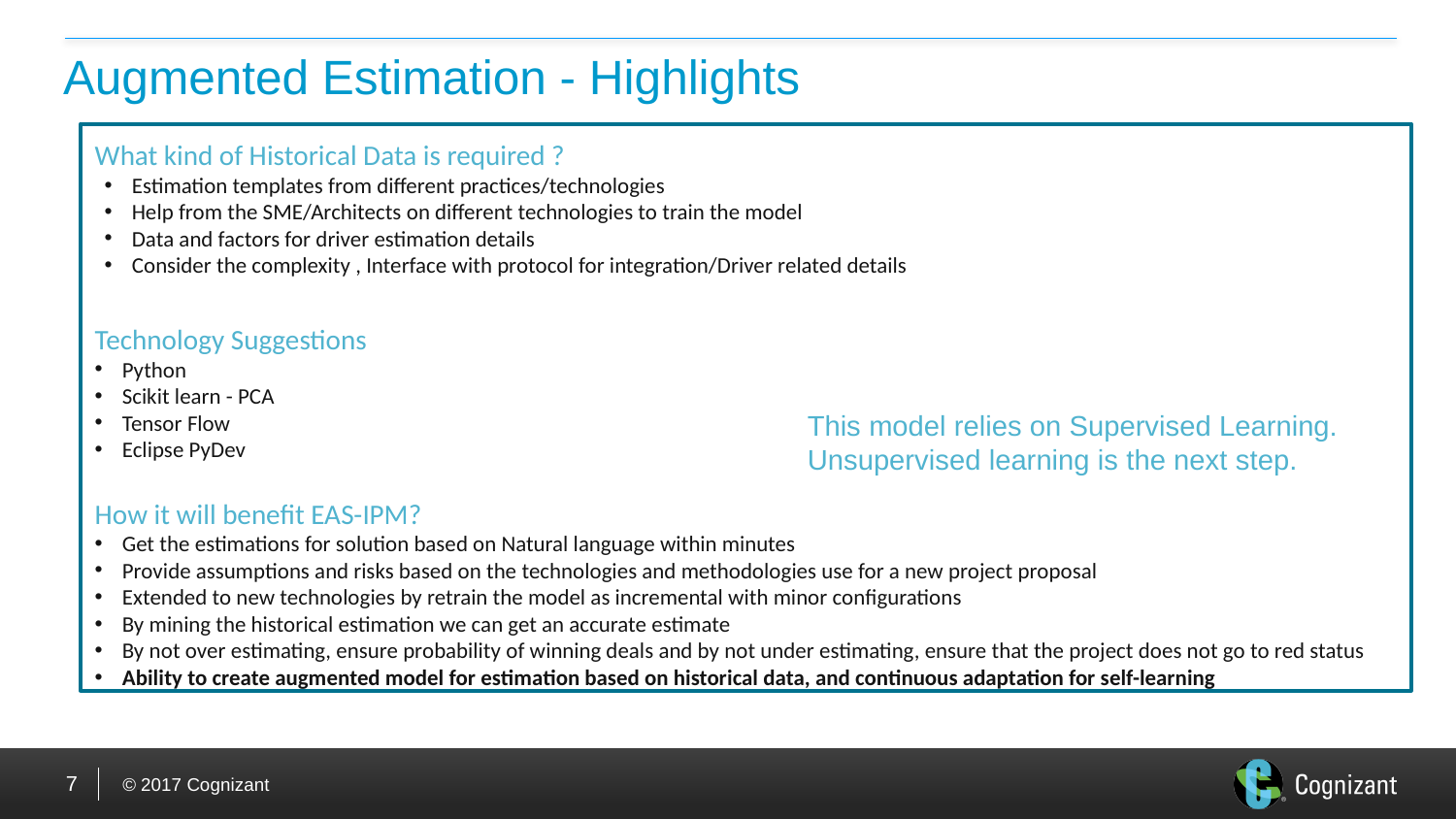

# Augmented Estimation - Highlights

What kind of Historical Data is required ?
Estimation templates from different practices/technologies
Help from the SME/Architects on different technologies to train the model
Data and factors for driver estimation details
Consider the complexity , Interface with protocol for integration/Driver related details

Technology Suggestions
Python
Scikit learn - PCA
Tensor Flow
Eclipse PyDev

How it will benefit EAS-IPM?
Get the estimations for solution based on Natural language within minutes
Provide assumptions and risks based on the technologies and methodologies use for a new project proposal
Extended to new technologies by retrain the model as incremental with minor configurations
By mining the historical estimation we can get an accurate estimate
By not over estimating, ensure probability of winning deals and by not under estimating, ensure that the project does not go to red status
Ability to create augmented model for estimation based on historical data, and continuous adaptation for self-learning

This model relies on Supervised Learning. Unsupervised learning is the next step.
7